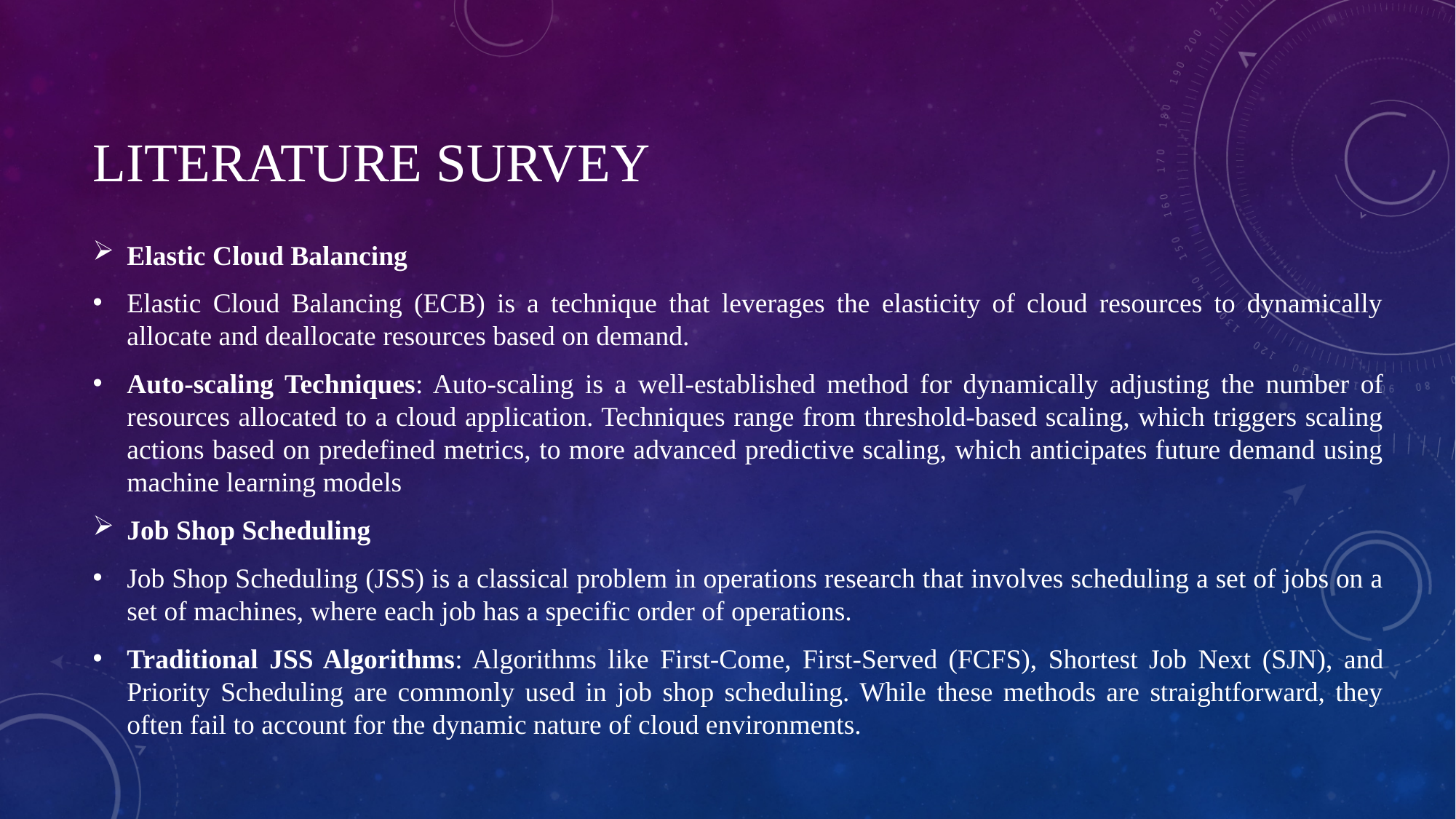

# LITERATURE SURVEY
Elastic Cloud Balancing
Elastic Cloud Balancing (ECB) is a technique that leverages the elasticity of cloud resources to dynamically allocate and deallocate resources based on demand.
Auto-scaling Techniques: Auto-scaling is a well-established method for dynamically adjusting the number of resources allocated to a cloud application. Techniques range from threshold-based scaling, which triggers scaling actions based on predefined metrics, to more advanced predictive scaling, which anticipates future demand using machine learning models
Job Shop Scheduling
Job Shop Scheduling (JSS) is a classical problem in operations research that involves scheduling a set of jobs on a set of machines, where each job has a specific order of operations.
Traditional JSS Algorithms: Algorithms like First-Come, First-Served (FCFS), Shortest Job Next (SJN), and Priority Scheduling are commonly used in job shop scheduling. While these methods are straightforward, they often fail to account for the dynamic nature of cloud environments.